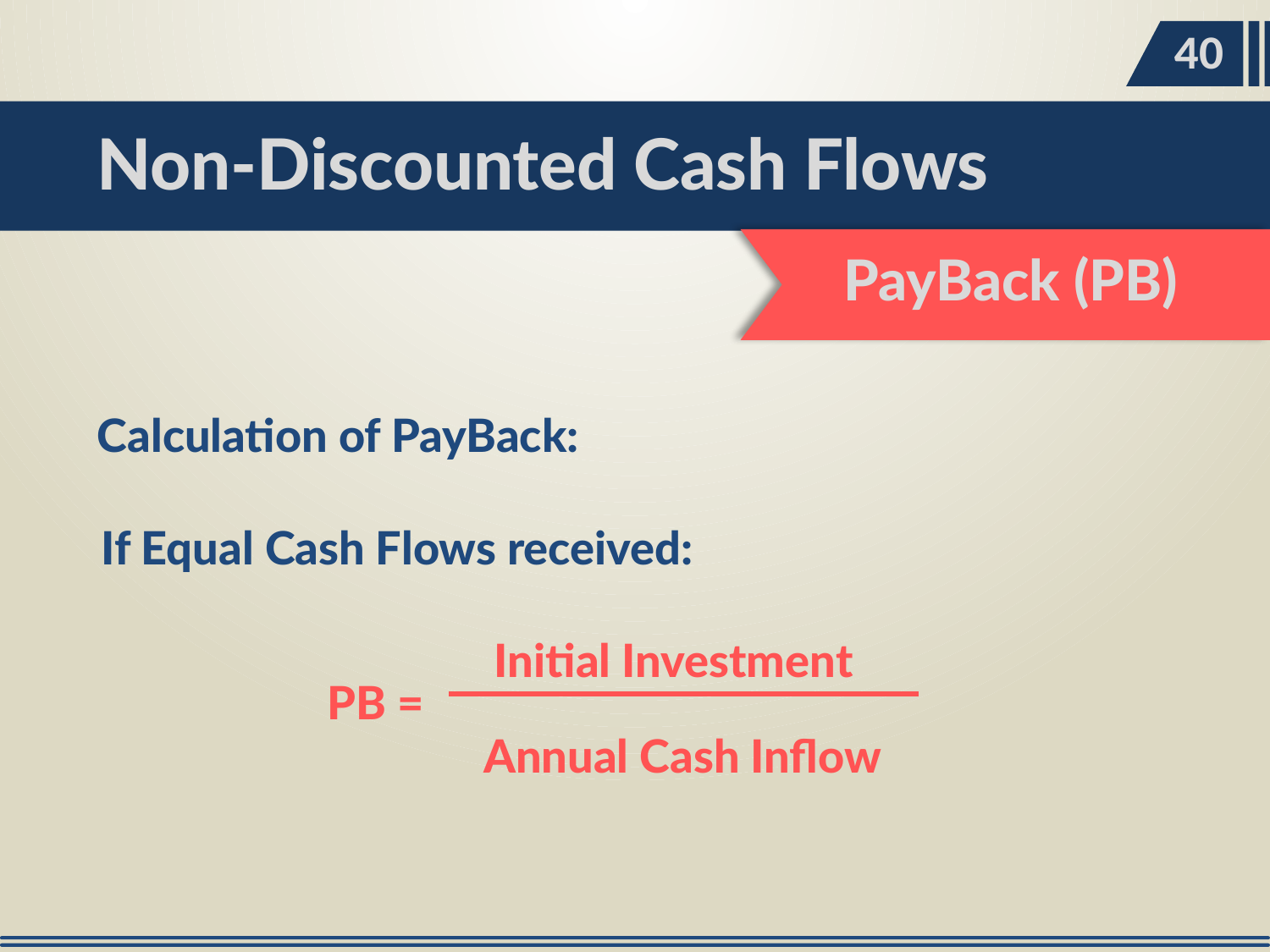

40
Non-Discounted Cash Flows
PayBack (PB)
Calculation of PayBack:
If Equal Cash Flows received:
Initial Investment
PB =
Annual Cash Inflow